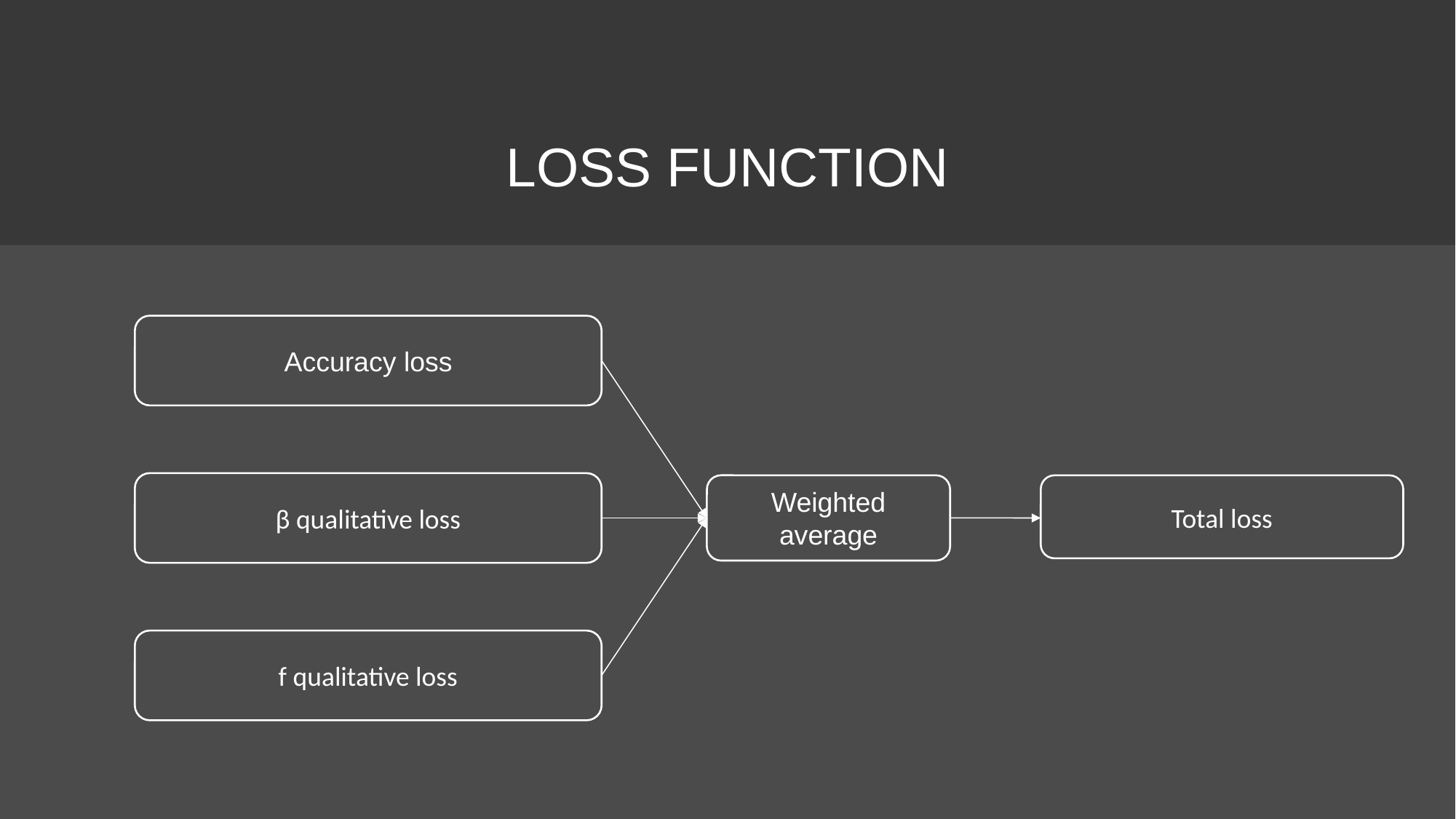

# Loss Function
Accuracy loss
β qualitative loss
Weighted average
Total loss
f qualitative loss